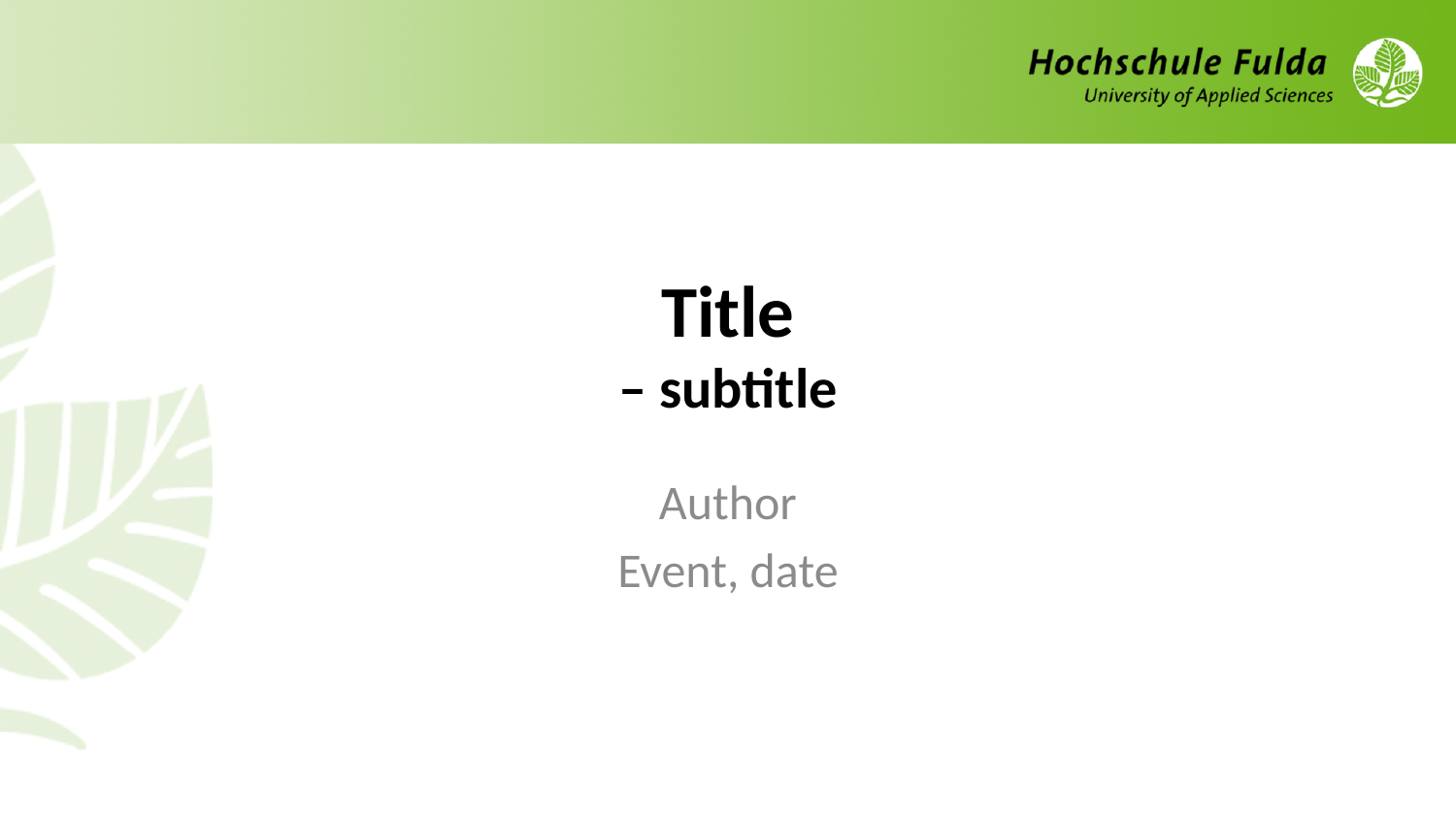

# Title – subtitle
Author
Event, date